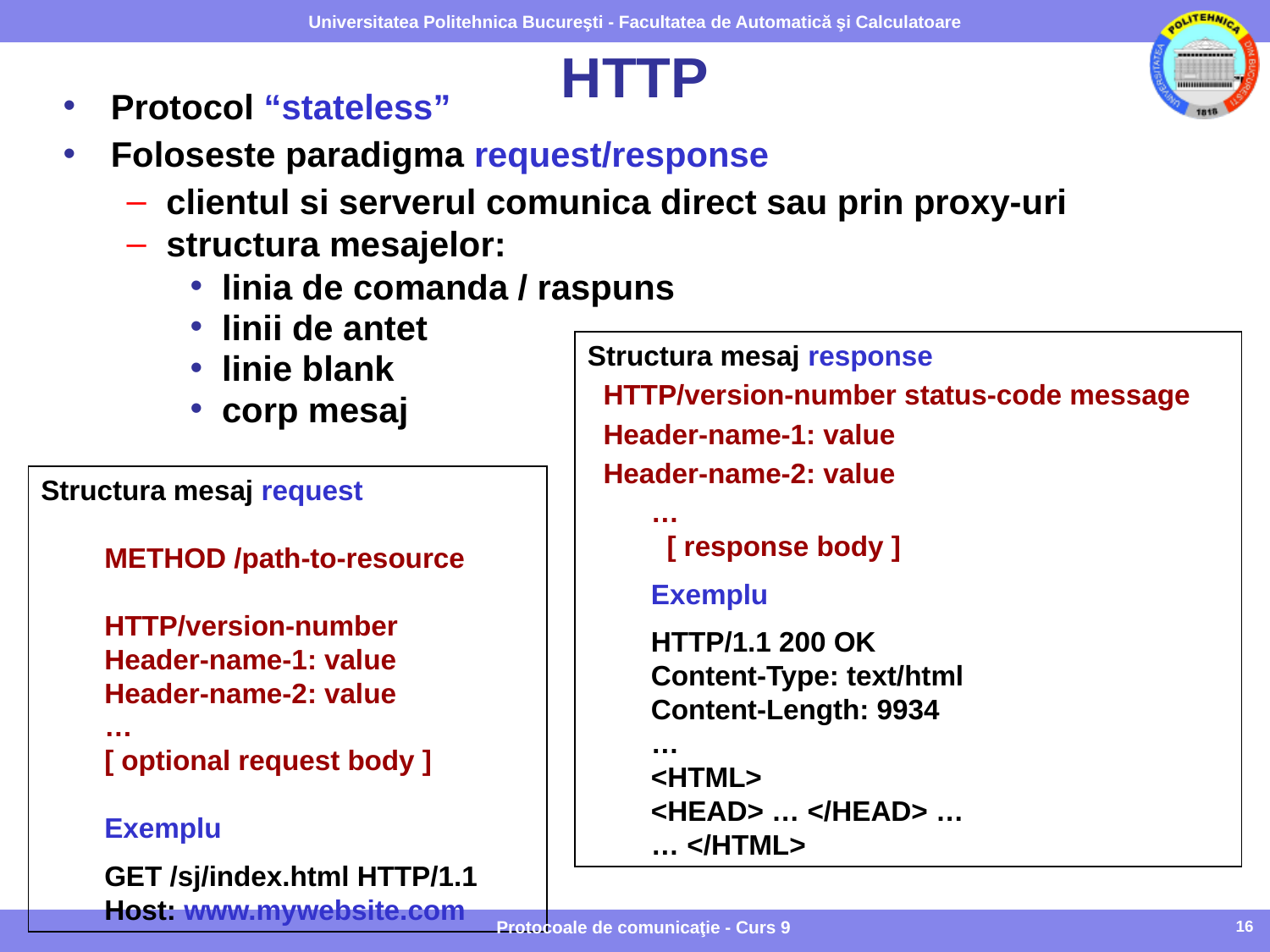

# HTTP
Protocol “stateless”
Foloseste paradigma request/response
clientul si serverul comunica direct sau prin proxy-uri
structura mesajelor:
linia de comanda / raspuns
linii de antet
linie blank
corp mesaj
Structura mesaj response
  HTTP/version-number status-code message
  Header-name-1: value
  Header-name-2: value
…
  [ response body ]
Exemplu
HTTP/1.1 200 OK
Content-Type: text/html
Content-Length: 9934
…
<HTML>
<HEAD> … </HEAD> …
… </HTML>
Structura mesaj request

METHOD /path-to-resource 			HTTP/version-number
Header-name-1: value
Header-name-2: value
…
[ optional request body ]

Exemplu
GET /sj/index.html HTTP/1.1
Host: www.mywebsite.com
Protocoale de comunicaţie - Curs 9
16